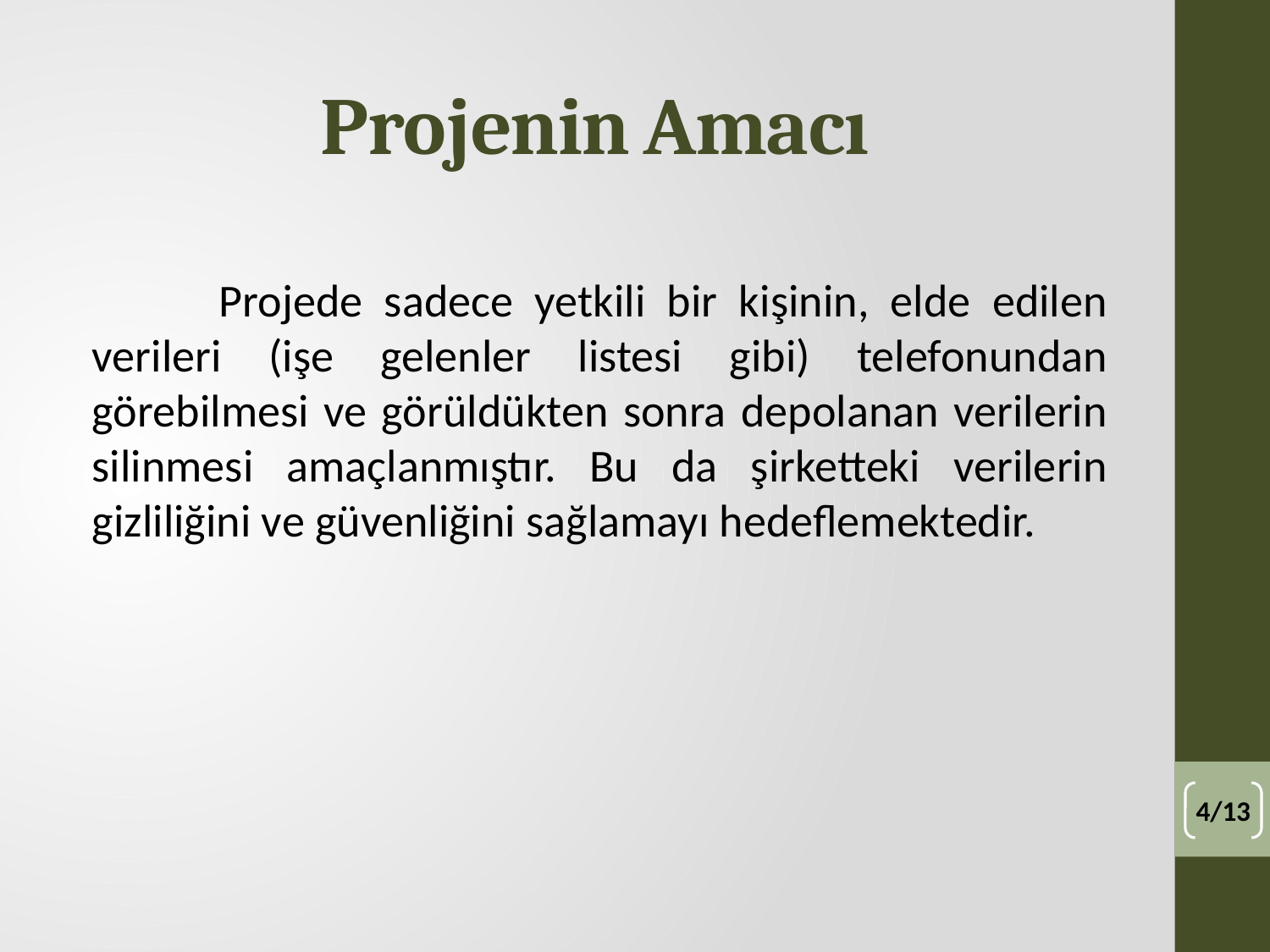

# Projenin Amacı
	Projede sadece yetkili bir kişinin, elde edilen verileri (işe gelenler listesi gibi) telefonundan görebilmesi ve görüldükten sonra depolanan verilerin silinmesi amaçlanmıştır. Bu da şirketteki verilerin gizliliğini ve güvenliğini sağlamayı hedeflemektedir.
4/13